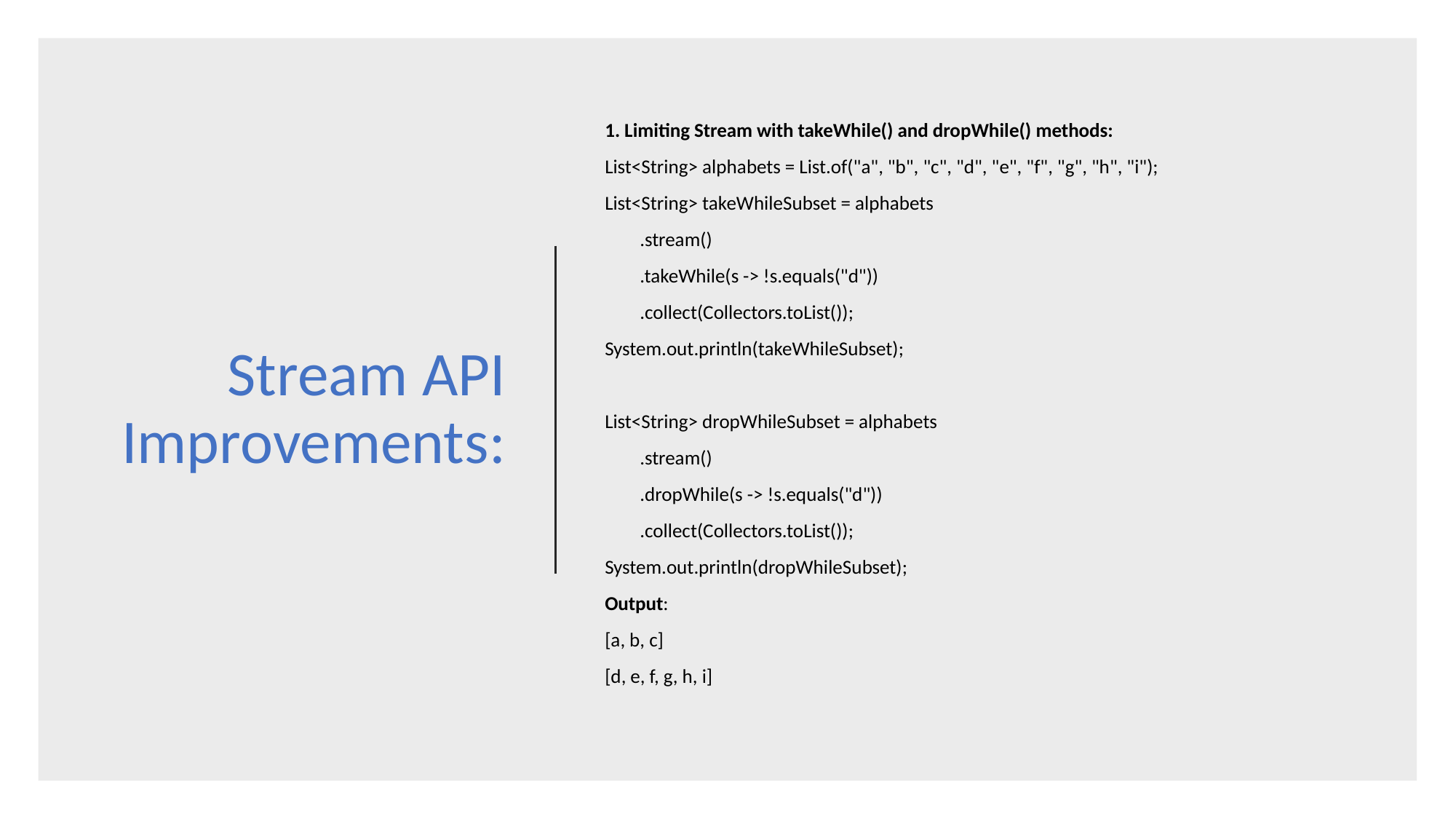

# Stream API Improvements:
1. Limiting Stream with takeWhile() and dropWhile() methods:
List<String> alphabets = List.of("a", "b", "c", "d", "e", "f", "g", "h", "i");
List<String> takeWhileSubset = alphabets
        .stream()
        .takeWhile(s -> !s.equals("d"))
        .collect(Collectors.toList());
System.out.println(takeWhileSubset);

List<String> dropWhileSubset = alphabets
        .stream()
        .dropWhile(s -> !s.equals("d"))
        .collect(Collectors.toList());
System.out.println(dropWhileSubset);
Output:
[a, b, c]
[d, e, f, g, h, i]